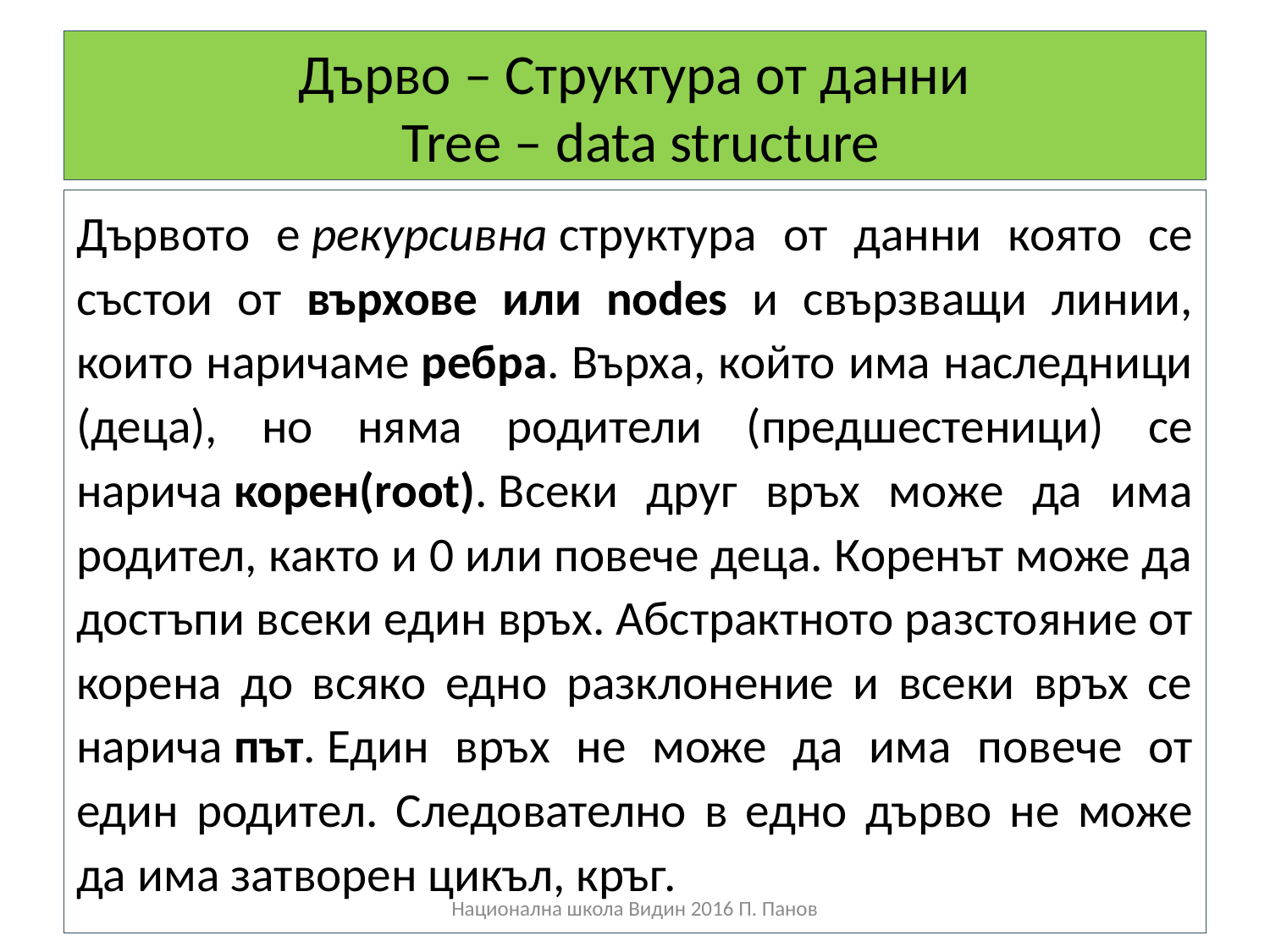

# Дърво – Структура от данни Tree – data structure
Дървото е рекурсивна структура от данни която се състои от върхове или nodes и свързващи линии, които наричаме ребра. Върха, който има наследници (деца), но няма родители (предшестеници) се нарича корен(root). Всеки друг връх може да има родител, както и 0 или повече деца. Коренът може да достъпи всеки един връх. Абстрактното разстояние от корена до всяко едно разклонение и всеки връх се нарича път. Един връх не може да има повече от един родител. Следователно в едно дърво не може да има затворен цикъл, кръг.
Национална школа Видин 2016 П. Панов